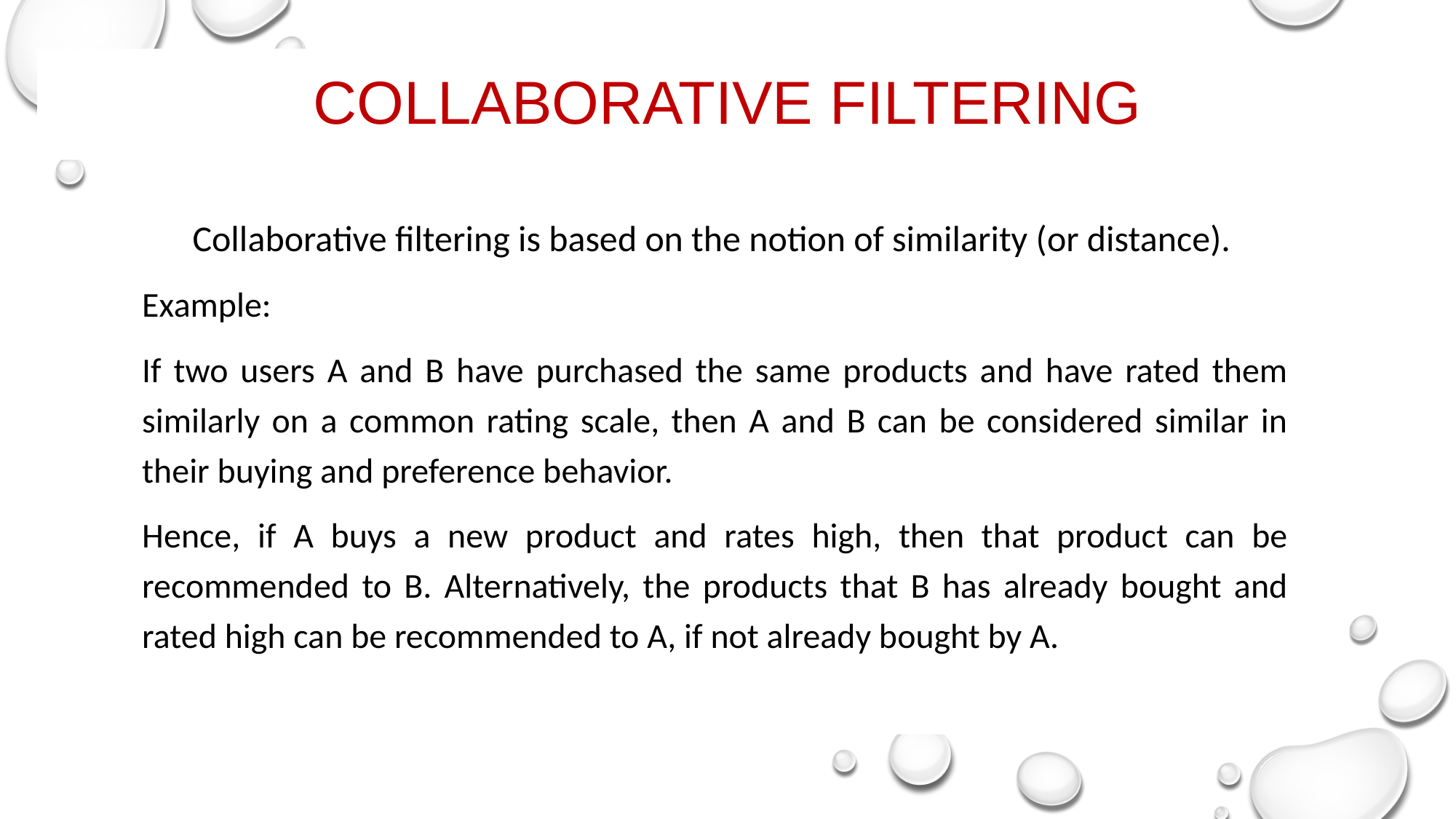

# COLLABORATIVE FILTERING
Collaborative filtering is based on the notion of similarity (or distance).
Example:
If two users A and B have purchased the same products and have rated them similarly on a common rating scale, then A and B can be considered similar in their buying and preference behavior.
Hence, if A buys a new product and rates high, then that product can be recommended to B. Alternatively, the products that B has already bought and rated high can be recommended to A, if not already bought by A.